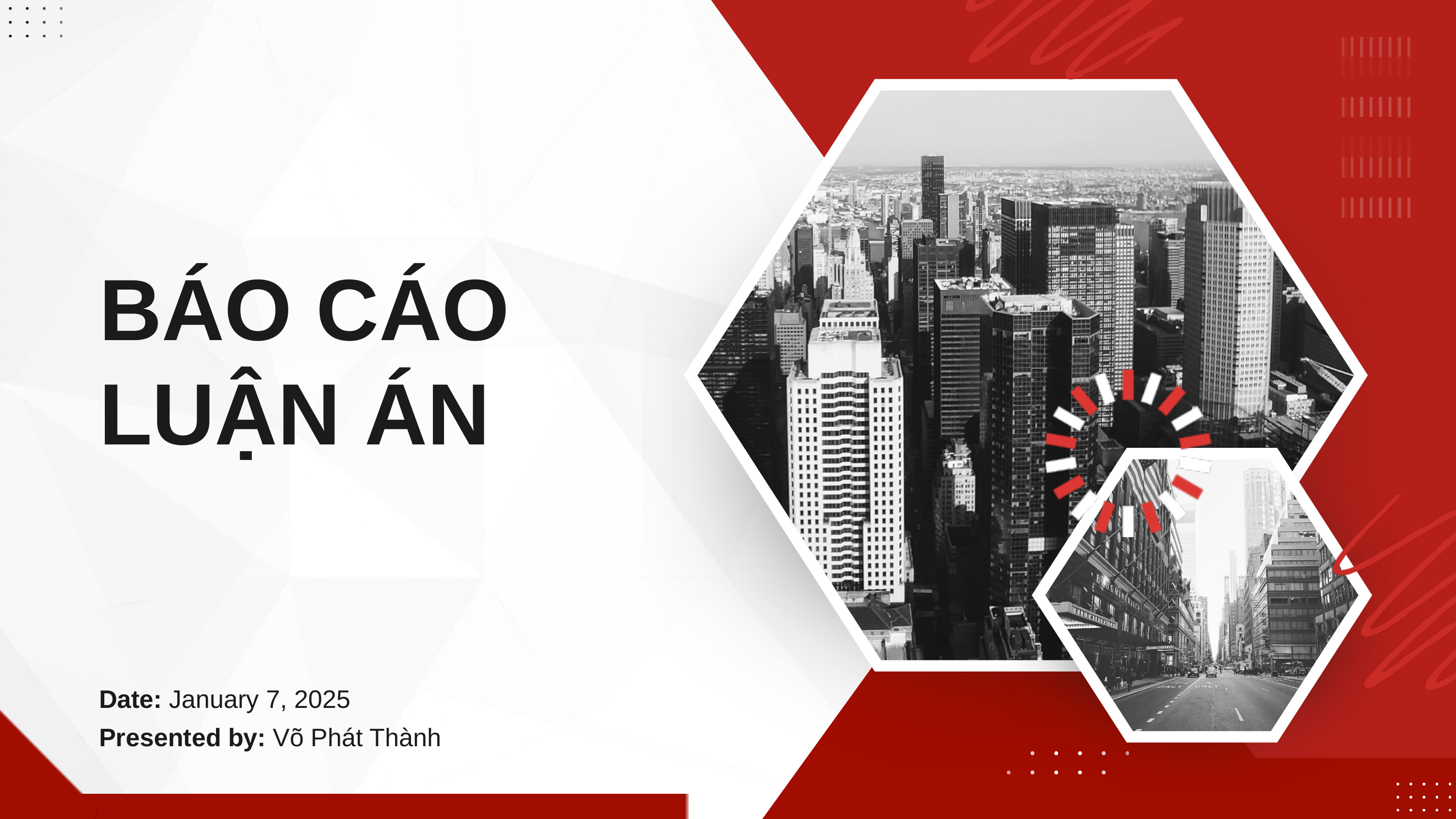

BÁO CÁO LUẬN ÁN

Date: January 7, 2025

Presented by: Võ Phát Thành